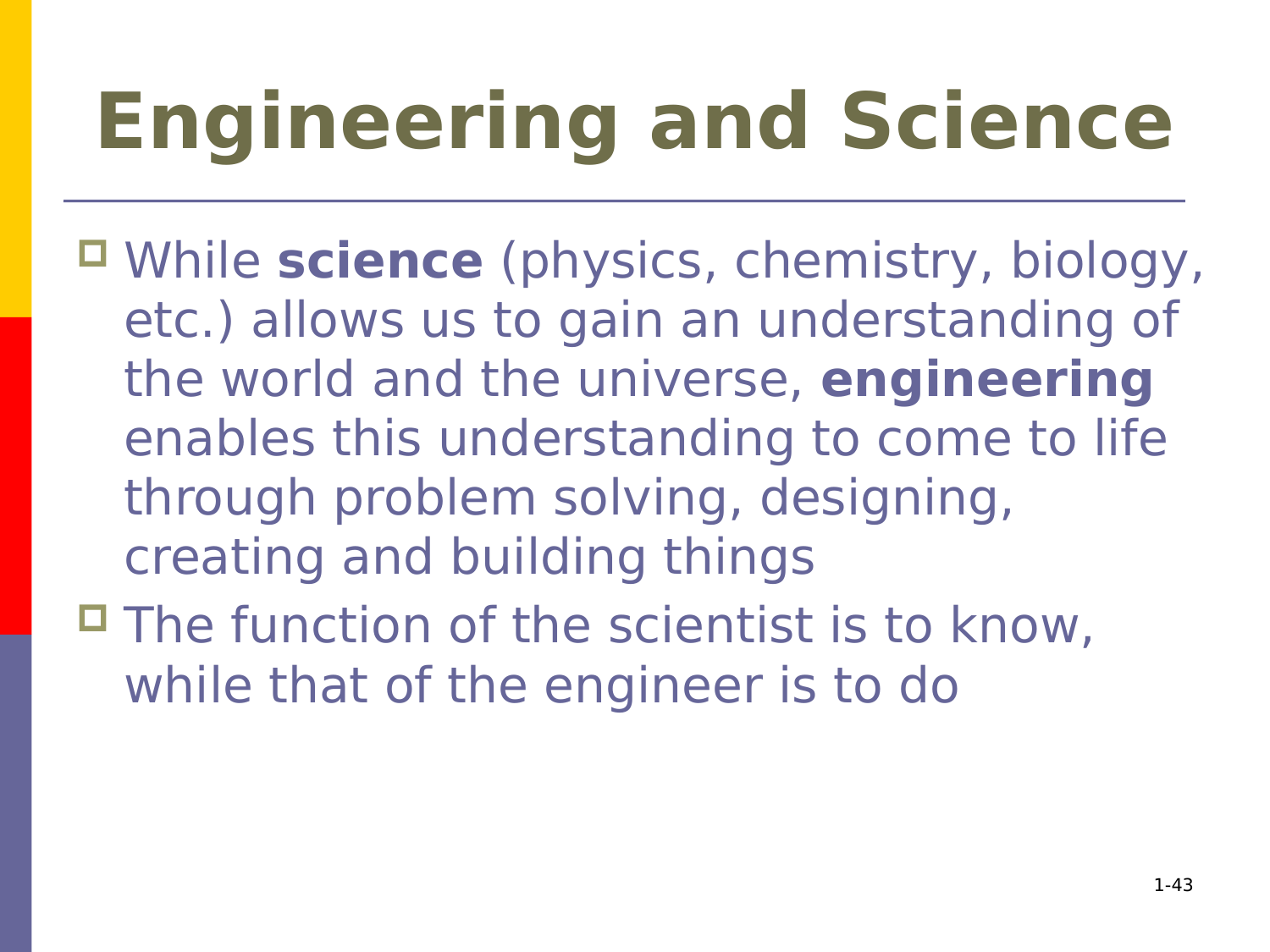

# Engineering and Science
While science (physics, chemistry, biology, etc.) allows us to gain an understanding of the world and the universe, engineering enables this understanding to come to life through problem solving, designing, creating and building things
The function of the scientist is to know, while that of the engineer is to do
1-43